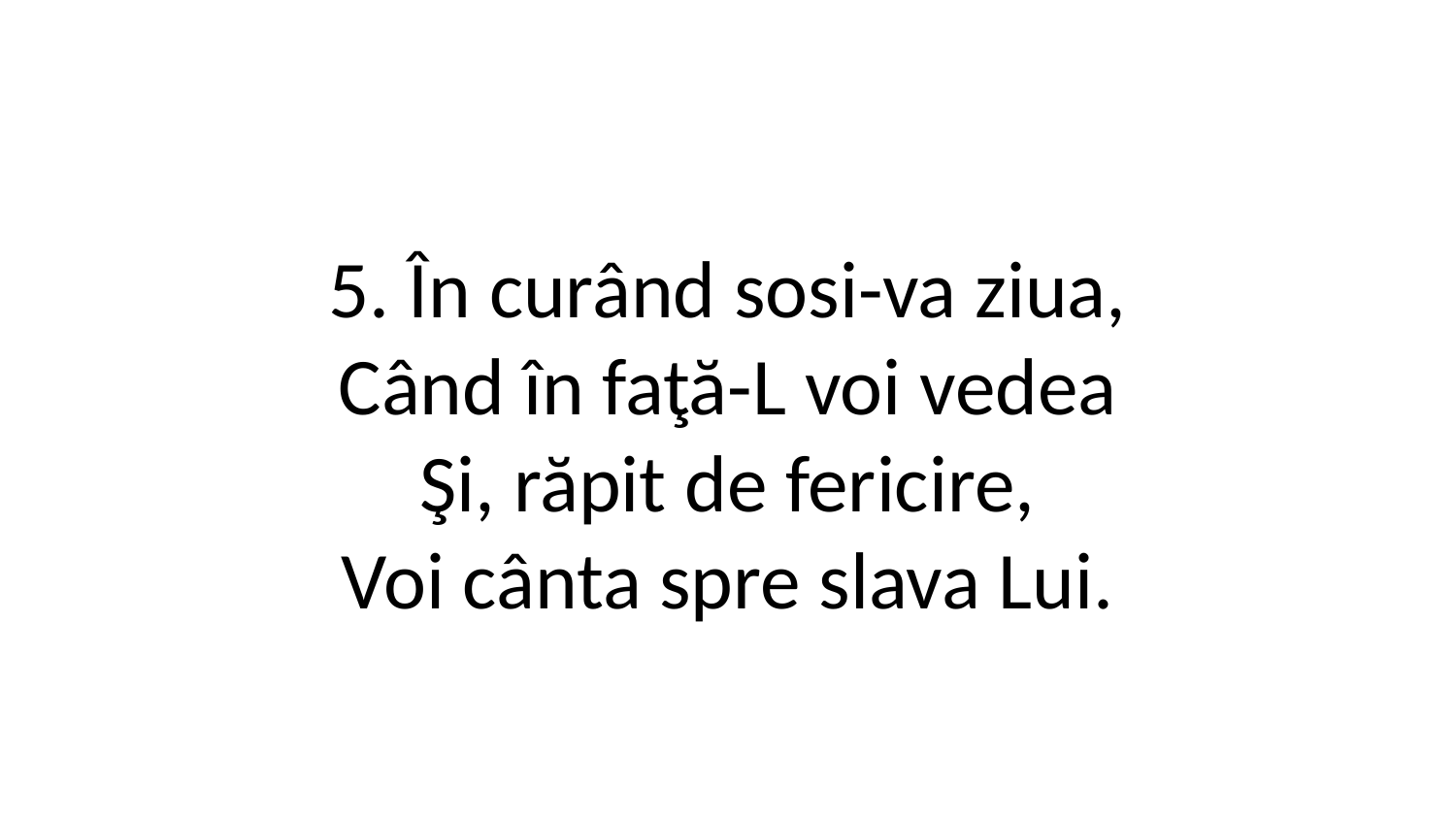

5. În curând sosi-va ziua,
Când în faţă-L voi vedea
Şi, răpit de fericire,
Voi cânta spre slava Lui.